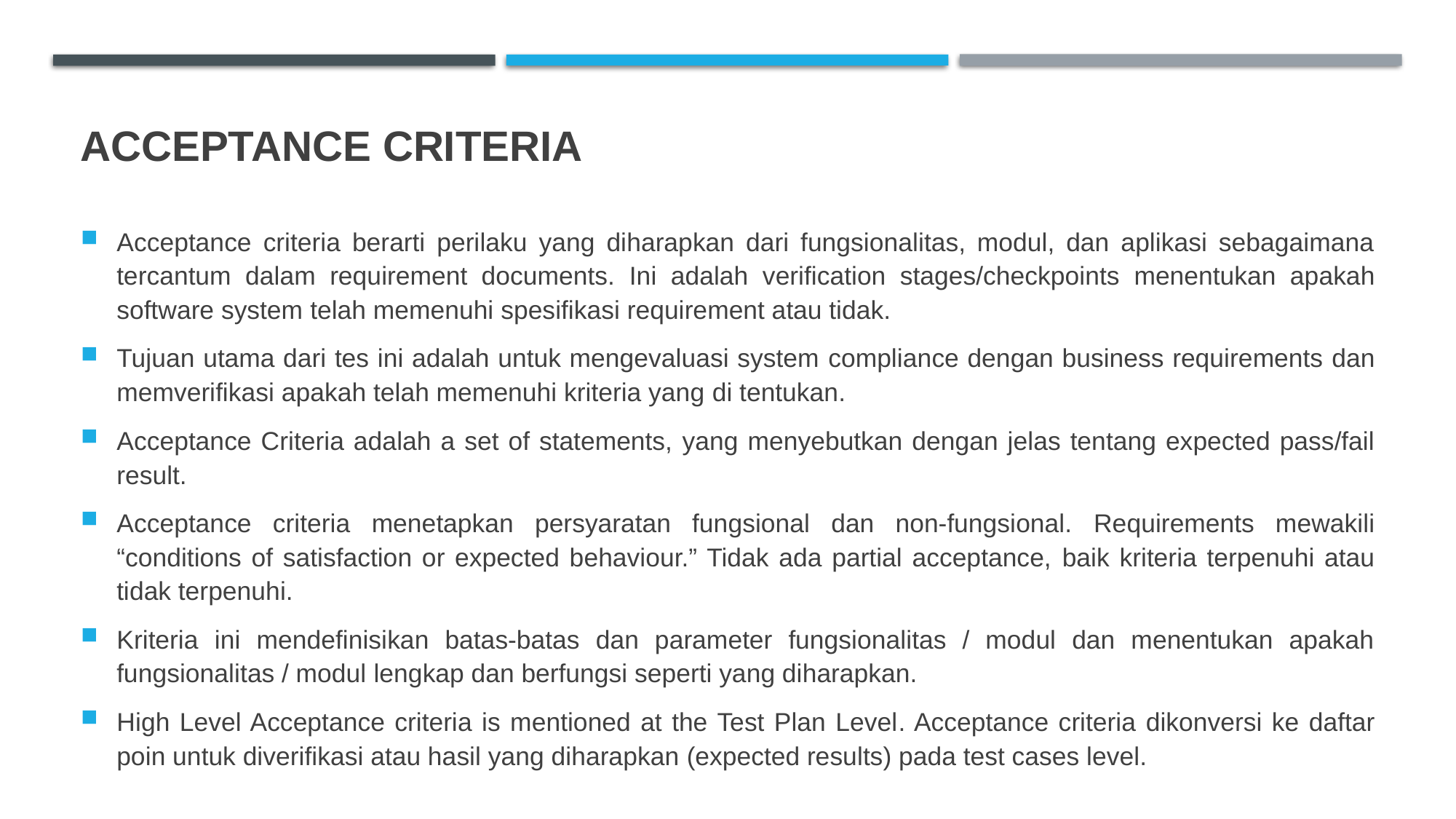

# Acceptance Criteria
Acceptance criteria berarti perilaku yang diharapkan dari fungsionalitas, modul, dan aplikasi sebagaimana tercantum dalam requirement documents. Ini adalah verification stages/checkpoints menentukan apakah software system telah memenuhi spesifikasi requirement atau tidak.
Tujuan utama dari tes ini adalah untuk mengevaluasi system compliance dengan business requirements dan memverifikasi apakah telah memenuhi kriteria yang di tentukan.
Acceptance Criteria adalah a set of statements, yang menyebutkan dengan jelas tentang expected pass/fail result.
Acceptance criteria menetapkan persyaratan fungsional dan non-fungsional. Requirements mewakili “conditions of satisfaction or expected behaviour.” Tidak ada partial acceptance, baik kriteria terpenuhi atau tidak terpenuhi.
Kriteria ini mendefinisikan batas-batas dan parameter fungsionalitas / modul dan menentukan apakah fungsionalitas / modul lengkap dan berfungsi seperti yang diharapkan.
High Level Acceptance criteria is mentioned at the Test Plan Level. Acceptance criteria dikonversi ke daftar poin untuk diverifikasi atau hasil yang diharapkan (expected results) pada test cases level.